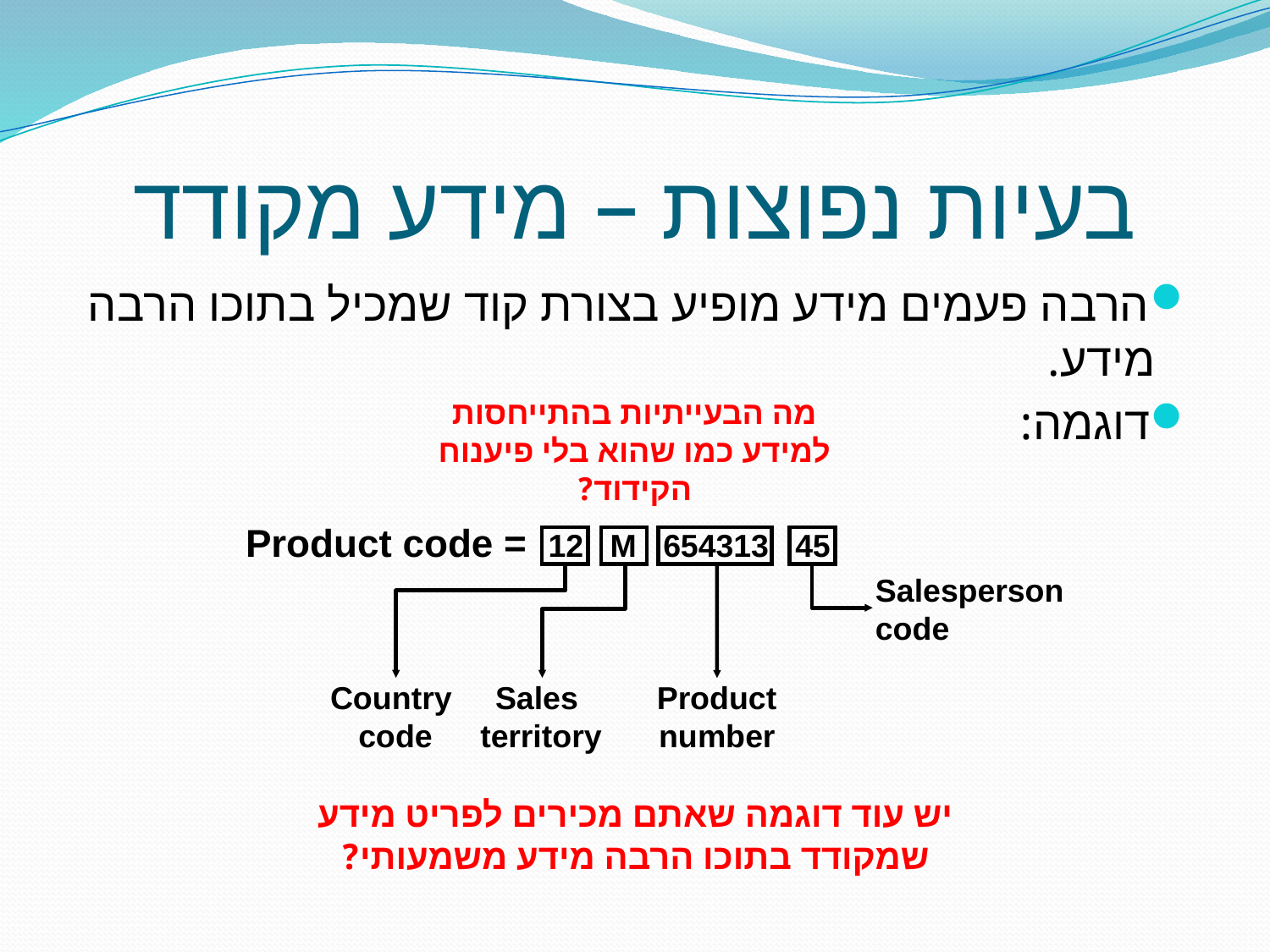

# בעיות נפוצות – מידע מקודד
הרבה פעמים מידע מופיע בצורת קוד שמכיל בתוכו הרבה מידע.
דוגמה:
מה הבעייתיות בהתייחסות למידע כמו שהוא בלי פיענוח הקידוד?
Product code =  12   M   654313   45

Salesperson
code
Country
code
Sales
territory
Product
number
יש עוד דוגמה שאתם מכירים לפריט מידע שמקודד בתוכו הרבה מידע משמעותי?